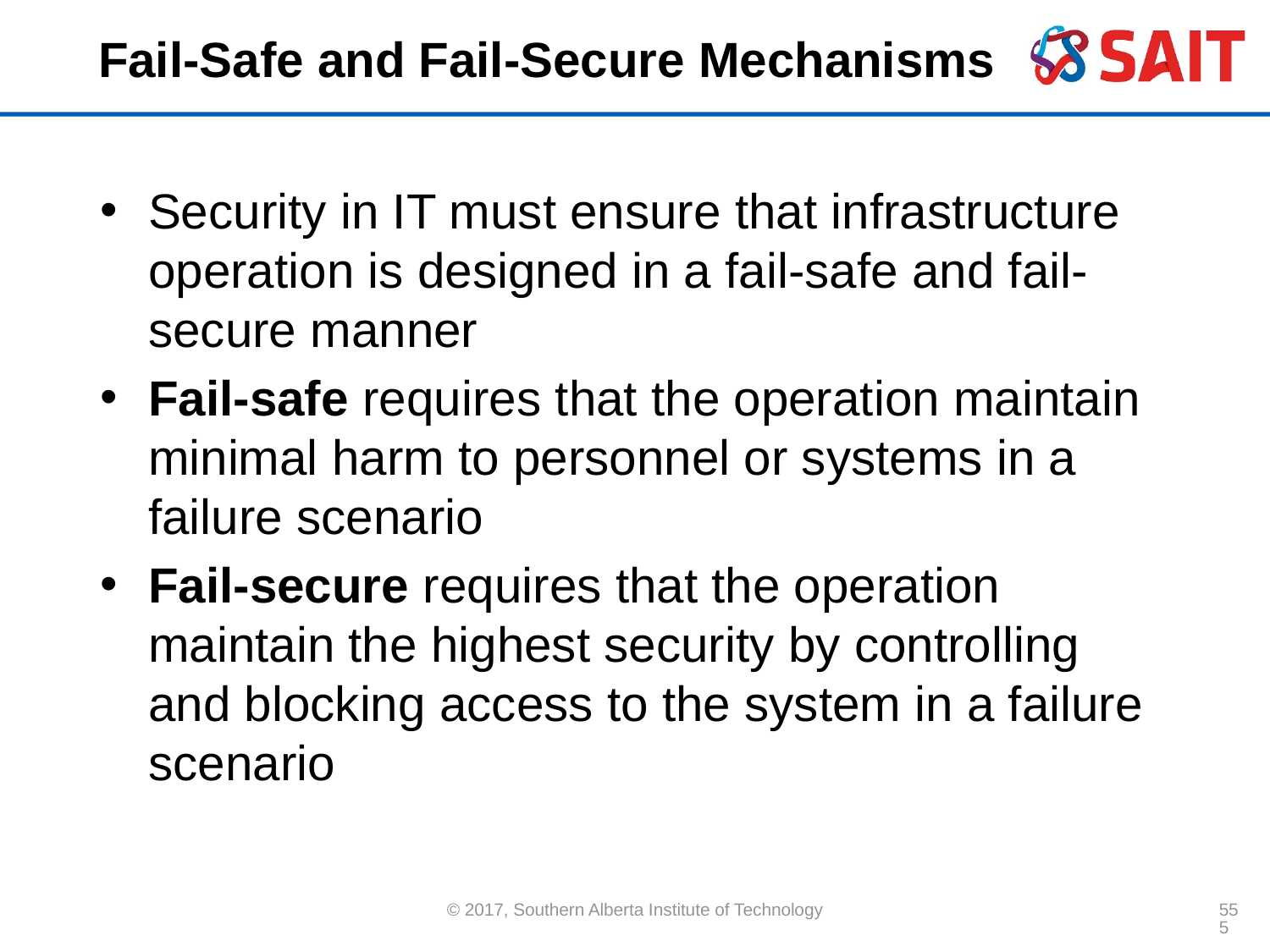

# Fail-Safe and Fail-Secure Mechanisms
Security in IT must ensure that infrastructure operation is designed in a fail-safe and fail-secure manner
Fail-safe requires that the operation maintain minimal harm to personnel or systems in a failure scenario
Fail-secure requires that the operation maintain the highest security by controlling and blocking access to the system in a failure scenario